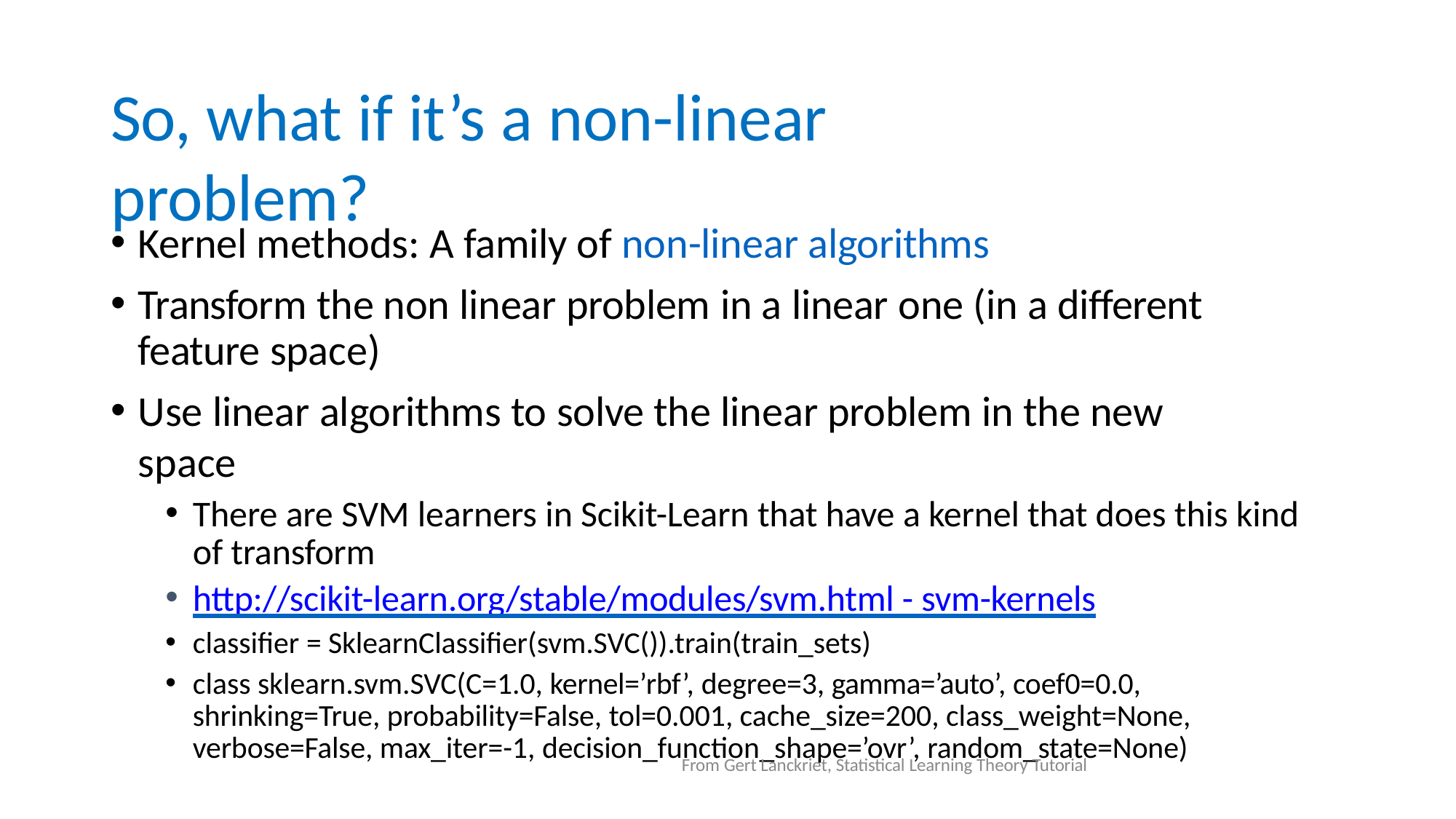

# So, what if it’s a non-linear problem?
Kernel methods: A family of non-linear algorithms
Transform the non linear problem in a linear one (in a different  feature space)
Use linear algorithms to solve the linear problem in the new space
There are SVM learners in Scikit-Learn that have a kernel that does this kind  of transform
http://scikit-learn.org/stable/modules/svm.html - svm-kernels
classifier = SklearnClassifier(svm.SVC()).train(train_sets)
class sklearn.svm.SVC(C=1.0, kernel=’rbf’, degree=3, gamma=’auto’, coef0=0.0,  shrinking=True, probability=False, tol=0.001, cache_size=200, class_weight=None,  verbose=False, max_iter=-1, decision_function_shape=’ovr’, random_state=None)
From Gert Lanckriet, Statistical Learning Theory Tutorial